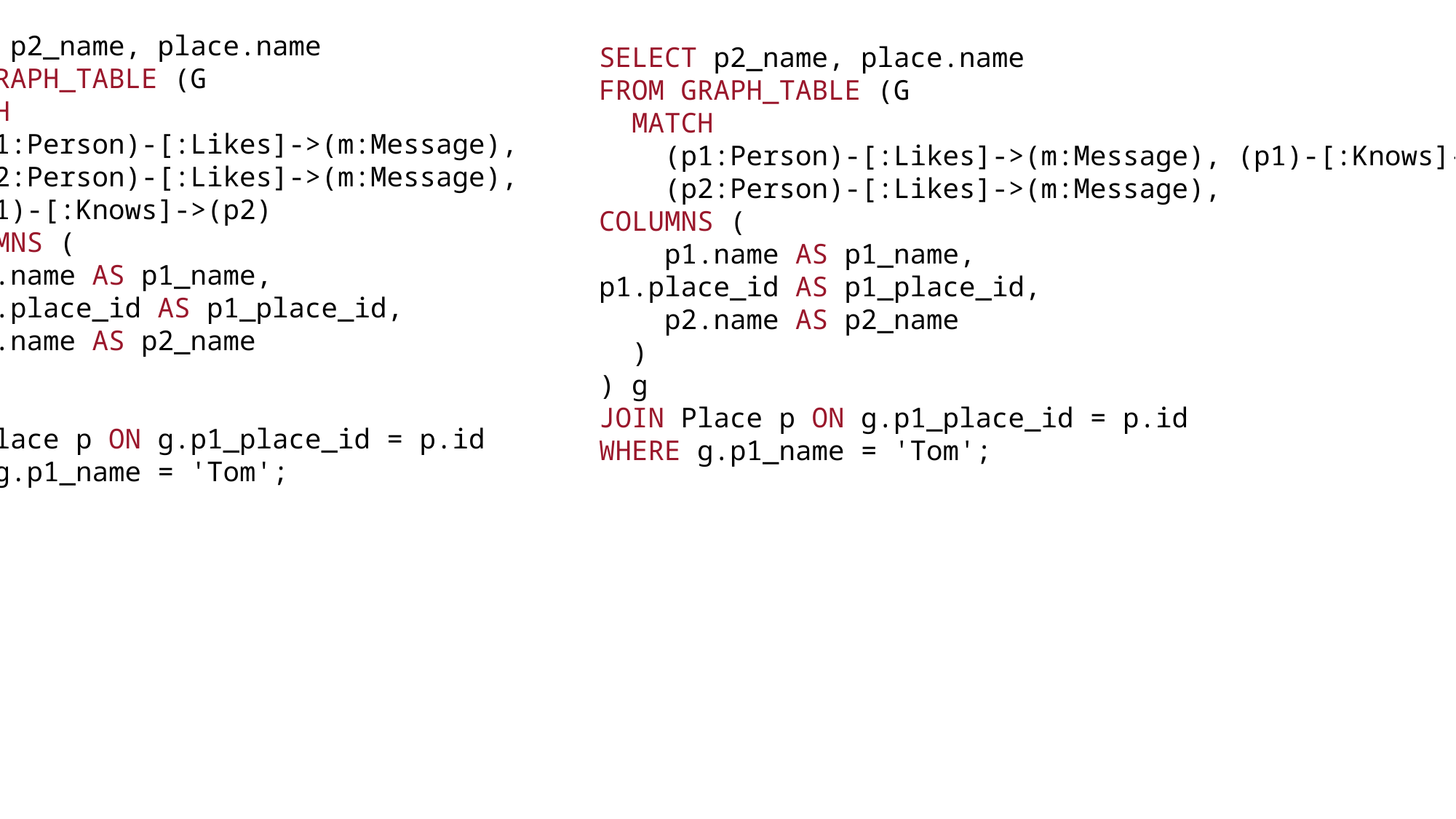

SELECT p2_name, place.name
FROM GRAPH_TABLE (G
  MATCH
    (p1:Person)-[:Likes]->(m:Message),
    (p2:Person)-[:Likes]->(m:Message),
    (p1)-[:Knows]->(p2)
  COLUMNS (
    p1.name AS p1_name,
    p1.place_id AS p1_place_id,
    p2.name AS p2_name
  )
) g
JOIN Place p ON g.p1_place_id = p.id
WHERE g.p1_name = 'Tom';
SELECT p2_name, place.name
FROM GRAPH_TABLE (G
  MATCH
    (p1:Person)-[:Likes]->(m:Message), (p1)-[:Knows]->(p2)
    (p2:Person)-[:Likes]->(m:Message),
COLUMNS (
    p1.name AS p1_name,
p1.place_id AS p1_place_id,
    p2.name AS p2_name
  )
) g
JOIN Place p ON g.p1_place_id = p.id
WHERE g.p1_name = 'Tom';